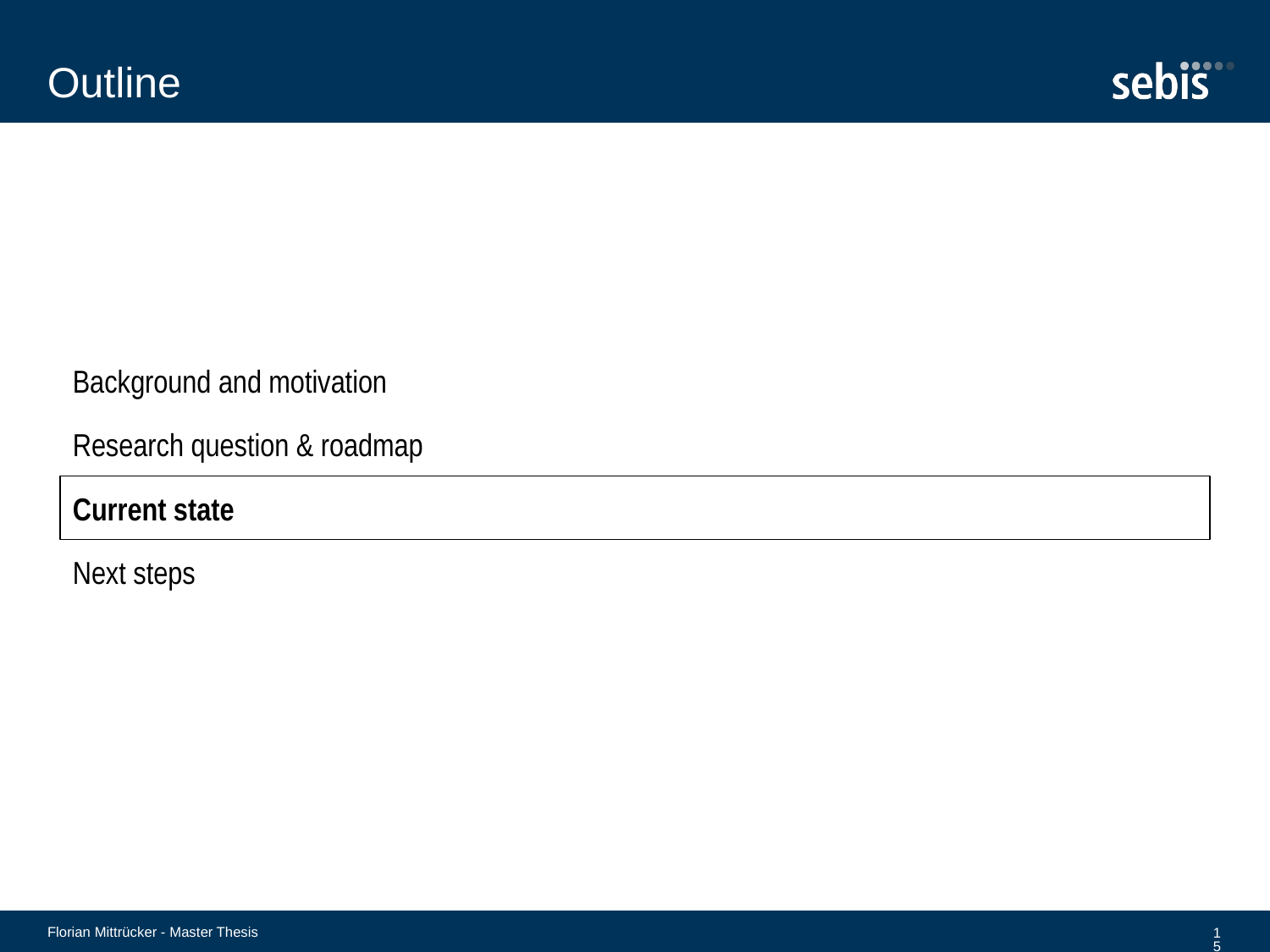

# Outline
Background and motivation
Research question & roadmap
Current state
Next steps
Florian Mittrücker - Master Thesis
15